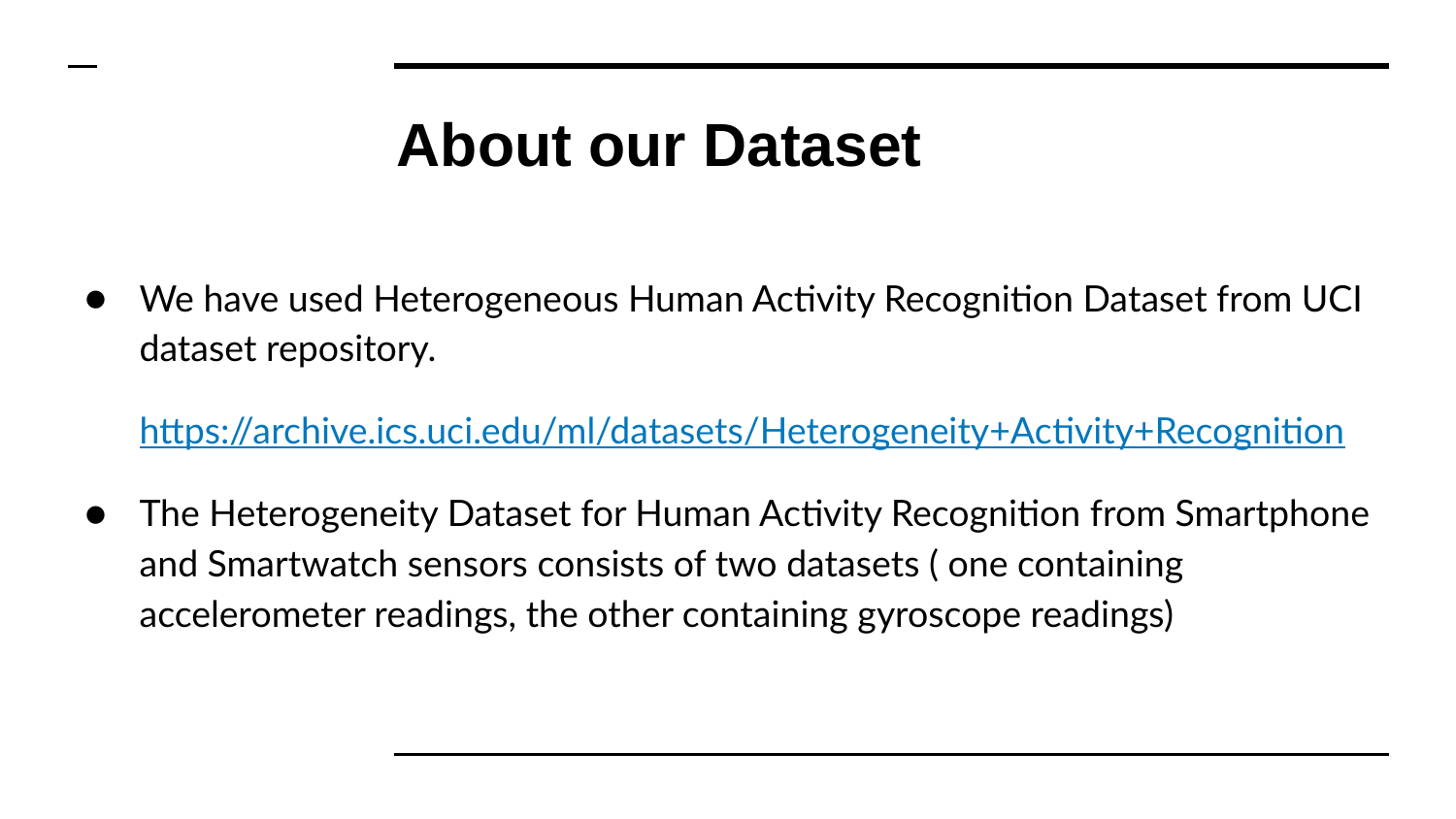

# About our Dataset
We have used Heterogeneous Human Activity Recognition Dataset from UCI dataset repository.
https://archive.ics.uci.edu/ml/datasets/Heterogeneity+Activity+Recognition
The Heterogeneity Dataset for Human Activity Recognition from Smartphone and Smartwatch sensors consists of two datasets ( one containing accelerometer readings, the other containing gyroscope readings)